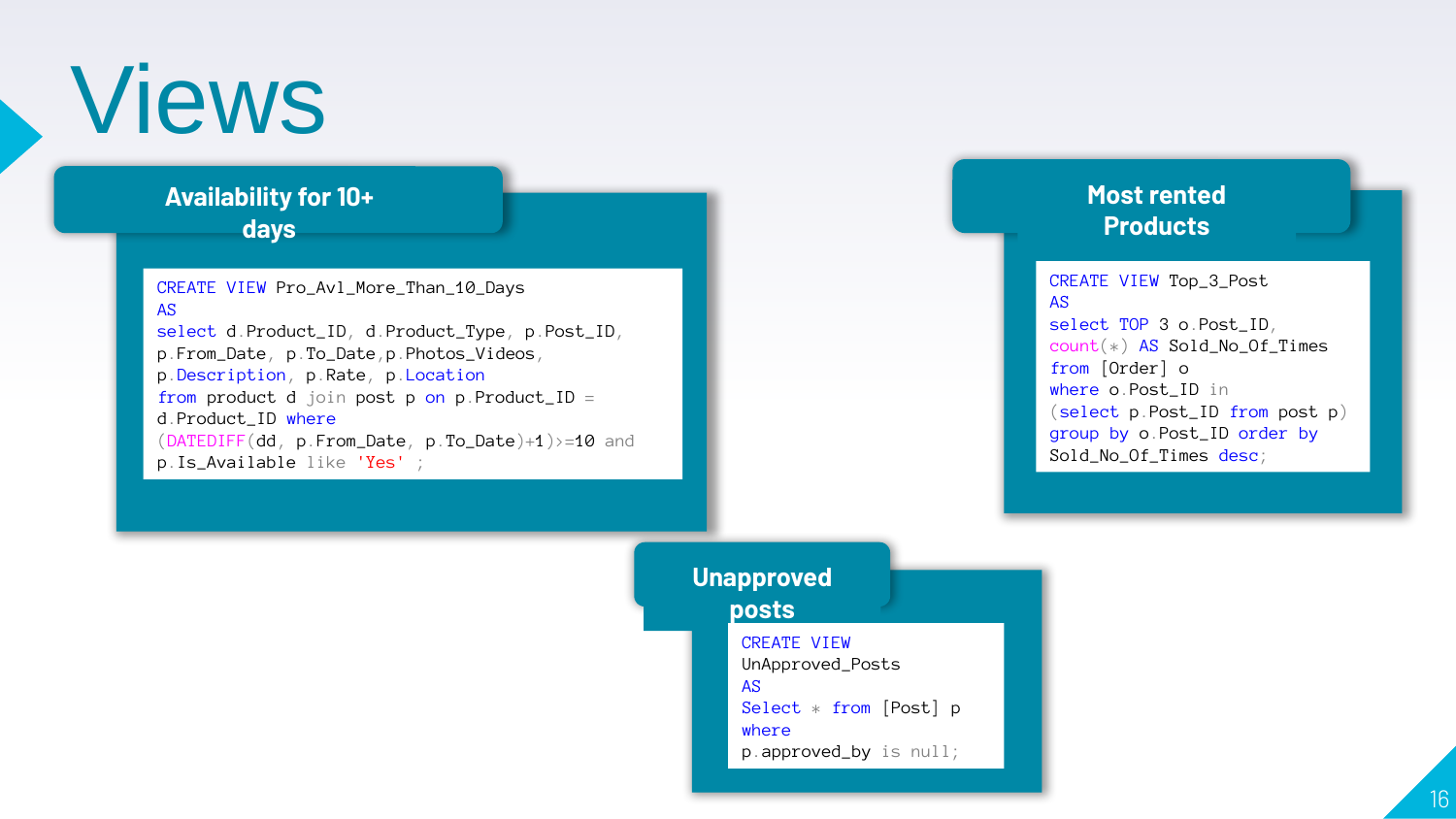

# Views

Most rented Products

Availability for 10+ days
CREATE VIEW Top_3_Post
AS
select TOP 3 o.Post_ID, count(*) AS Sold_No_Of_Times from [Order] o
where o.Post_ID in
(select p.Post_ID from post p)
group by o.Post_ID order by Sold_No_Of_Times desc;
CREATE VIEW Pro_Avl_More_Than_10_Days
AS
select d.Product_ID, d.Product_Type, p.Post_ID, p.From_Date, p.To_Date,p.Photos_Videos, p.Description, p.Rate, p.Location
from product d join post p on p.Product_ID = d.Product_ID where
(DATEDIFF(dd, p.From_Date, p.To_Date)+1)>=10 and p.Is_Available like 'Yes' ;

Unapproved posts

CREATE VIEW UnApproved_Posts
AS
Select * from [Post] p
where
p.approved_by is null;
16